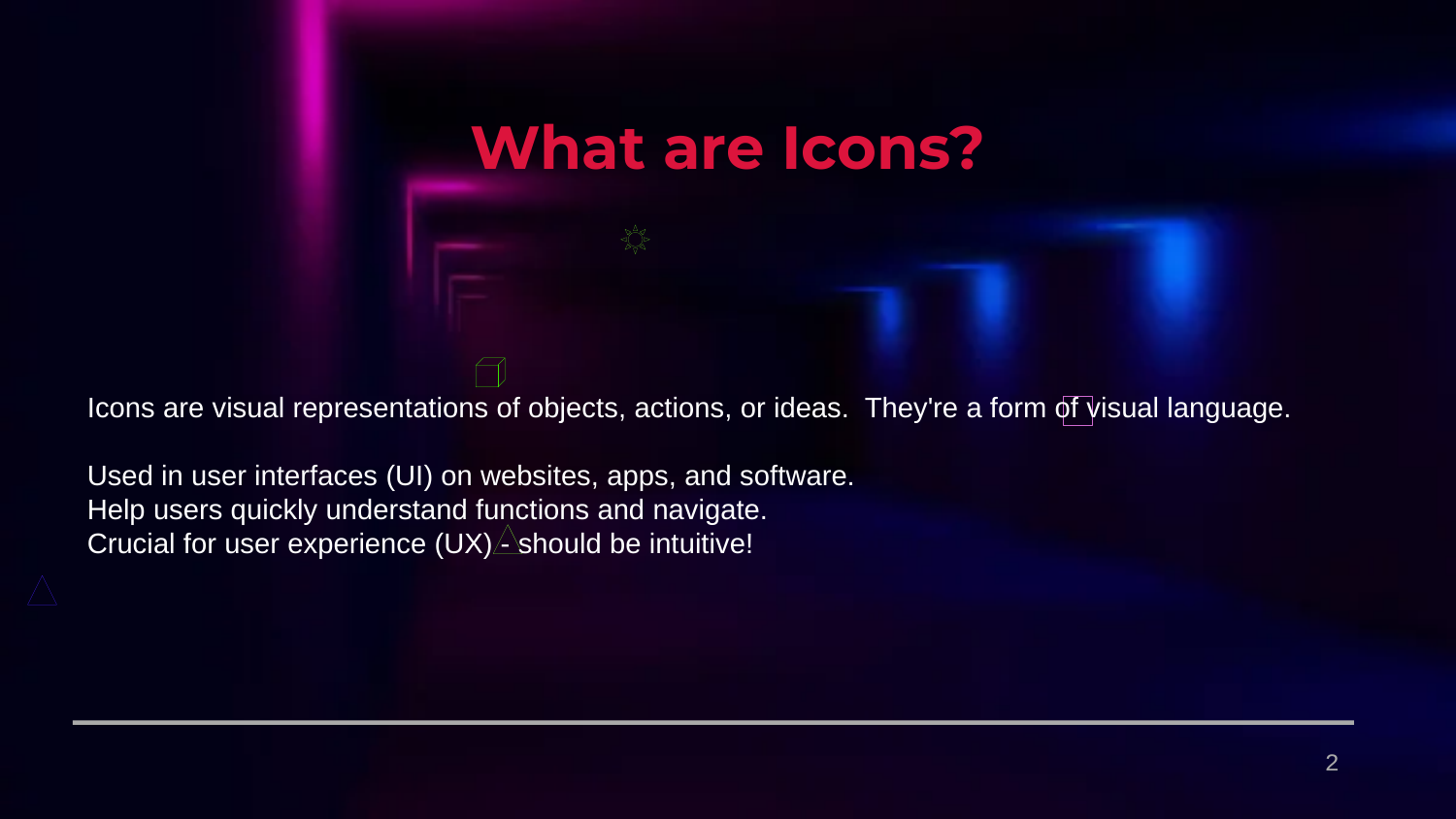

What are Icons?

Icons are visual representations of objects, actions, or ideas.  They're a form of visual language.

Used in user interfaces (UI) on websites, apps, and software.
Help users quickly understand functions and navigate.
Crucial for user experience (UX) - should be intuitive!

2